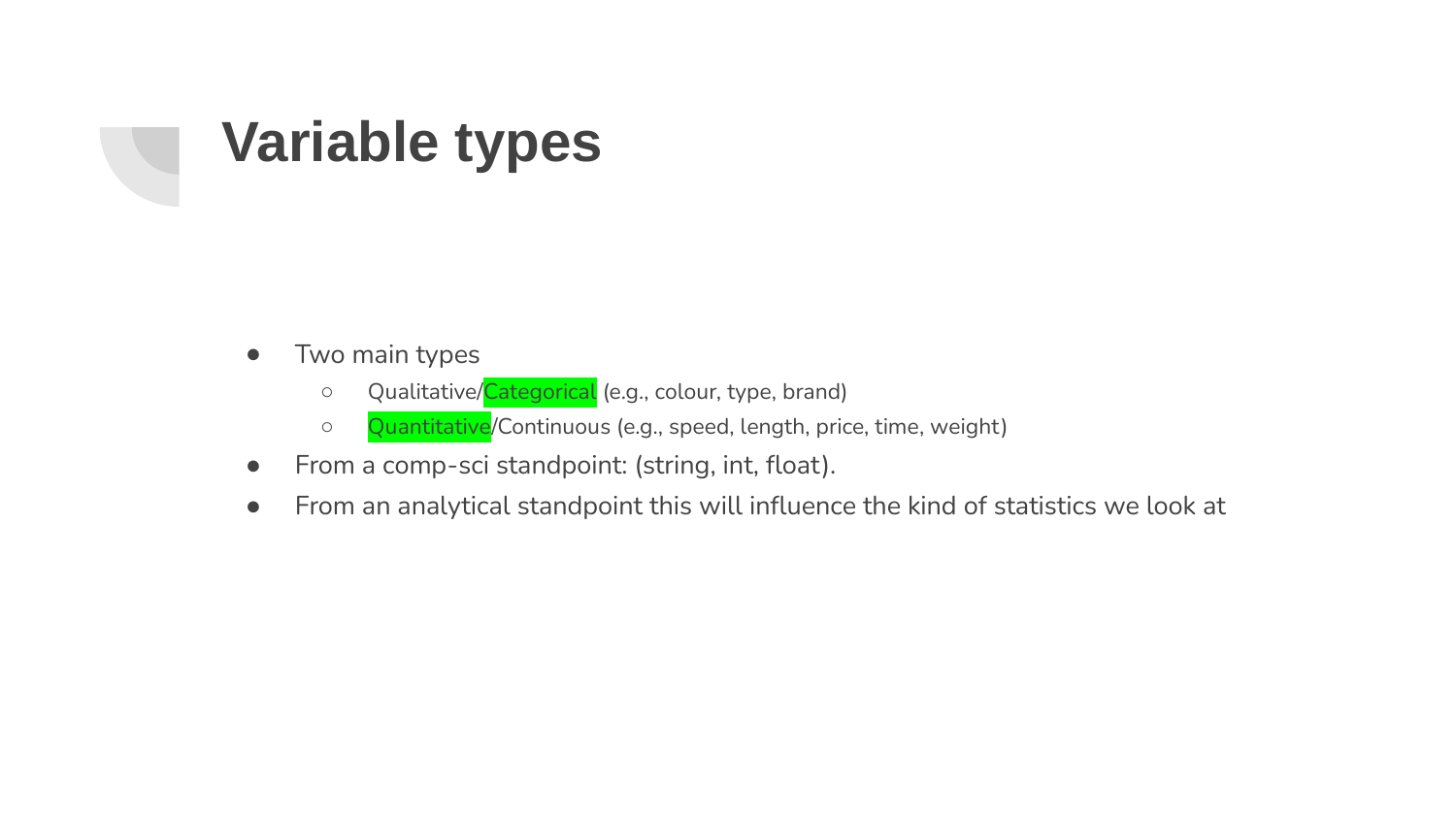

# Variable types
Two main types
Qualitative/Categorical (e.g., colour, type, brand)
Quantitative/Continuous (e.g., speed, length, price, time, weight)
From a comp-sci standpoint: (string, int, float).
From an analytical standpoint this will influence the kind of statistics we look at